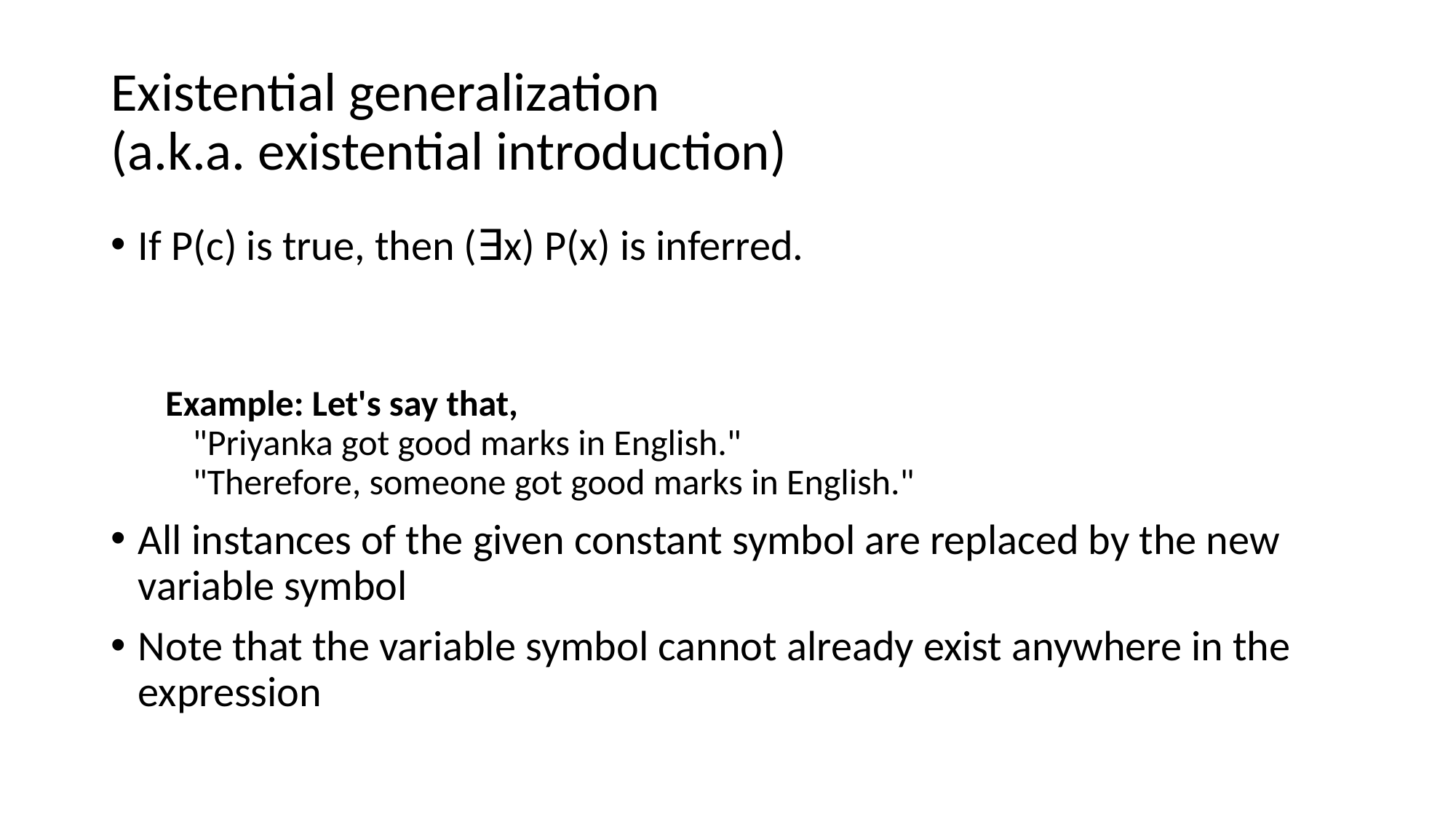

# Existential generalization (a.k.a. existential introduction)
If P(c) is true, then (∃x) P(x) is inferred.

Example: Let's say that,
"Priyanka got good marks in English."
"Therefore, someone got good marks in English."
All instances of the given constant symbol are replaced by the new variable symbol
Note that the variable symbol cannot already exist anywhere in the expression